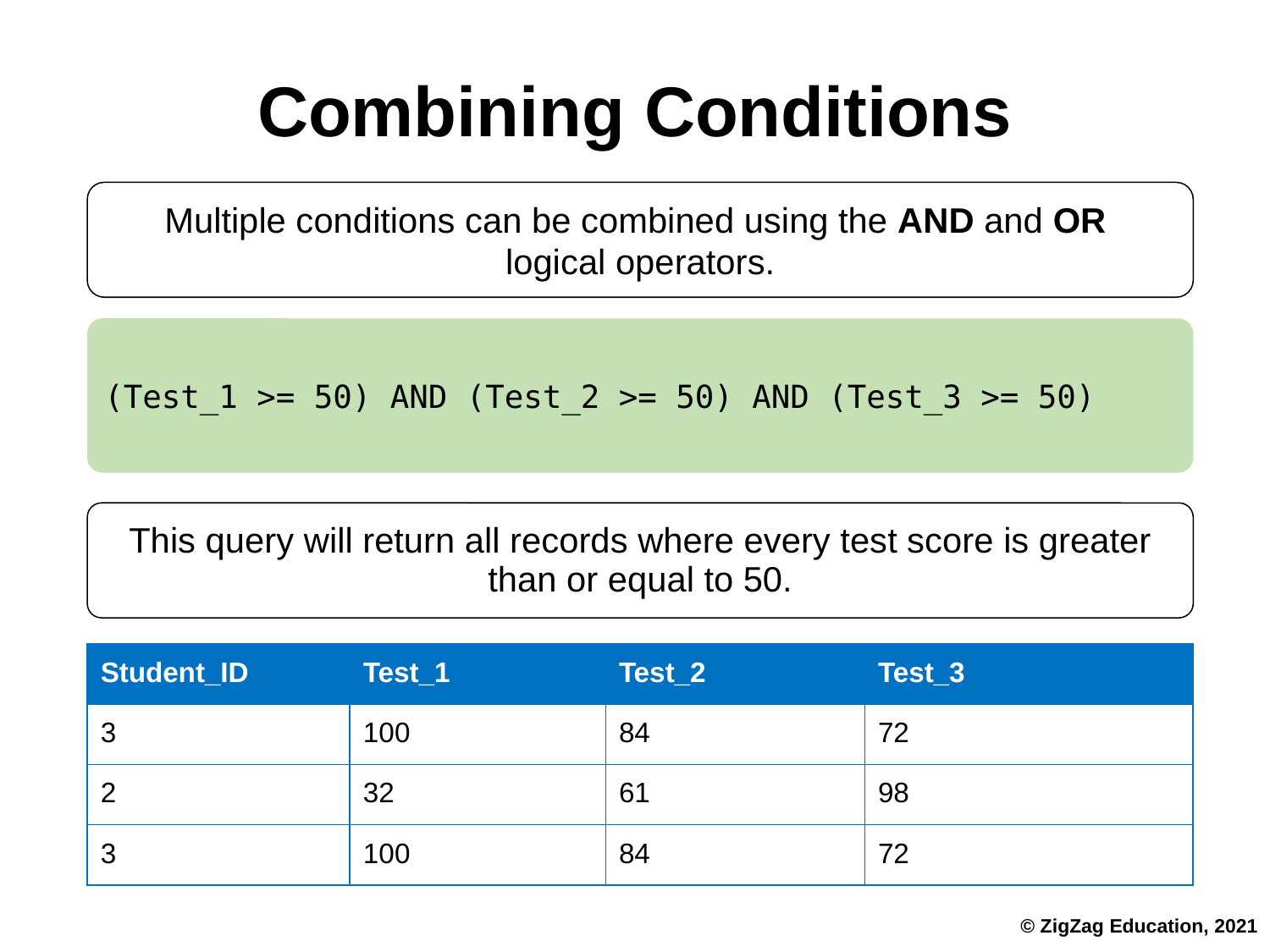

# Combining Conditions
Multiple conditions can be combined using the AND and OR
logical operators.
(Test_1 >= 50) AND (Test_2 >= 50) AND (Test_3 >= 50)
This query will return all records where every test score is greater than or equal to 50.
| Student\_ID | Test\_1 | Test\_2 | Test\_3 |
| --- | --- | --- | --- |
| 1 | 60 | 43 | 78 |
| 2 | 32 | 61 | 98 |
| 3 | 100 | 84 | 72 |
| Student\_ID | Test\_1 | Test\_2 | Test\_3 |
| --- | --- | --- | --- |
| 3 | 100 | 84 | 72 |
© ZigZag Education, 2021